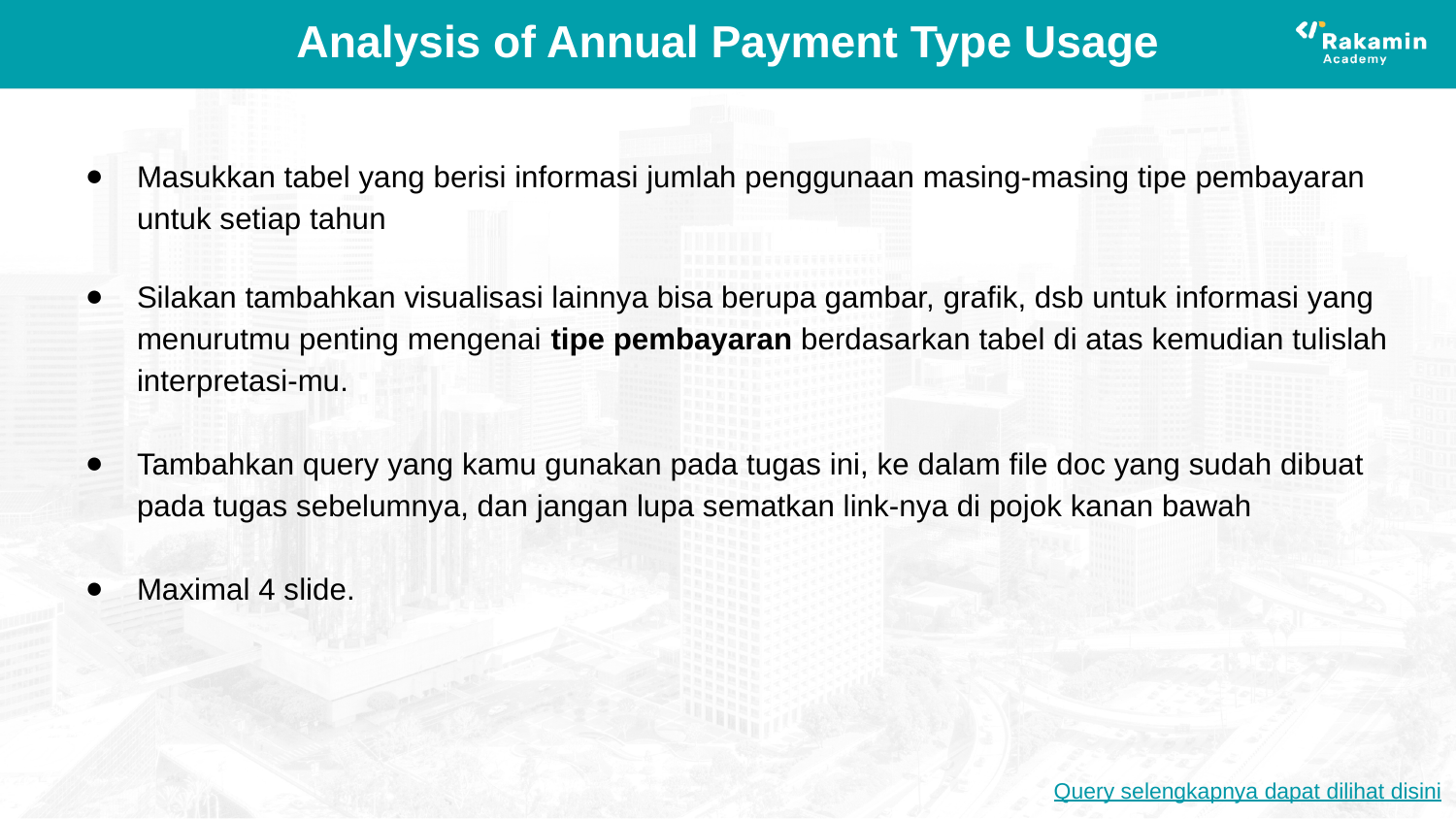

# Analysis of Annual Payment Type Usage

Masukkan tabel yang berisi informasi jumlah penggunaan masing-masing tipe pembayaran untuk setiap tahun
Silakan tambahkan visualisasi lainnya bisa berupa gambar, grafik, dsb untuk informasi yang menurutmu penting mengenai tipe pembayaran berdasarkan tabel di atas kemudian tulislah interpretasi-mu.
Tambahkan query yang kamu gunakan pada tugas ini, ke dalam file doc yang sudah dibuat pada tugas sebelumnya, dan jangan lupa sematkan link-nya di pojok kanan bawah
Maximal 4 slide.

Query selengkapnya dapat dilihat disini